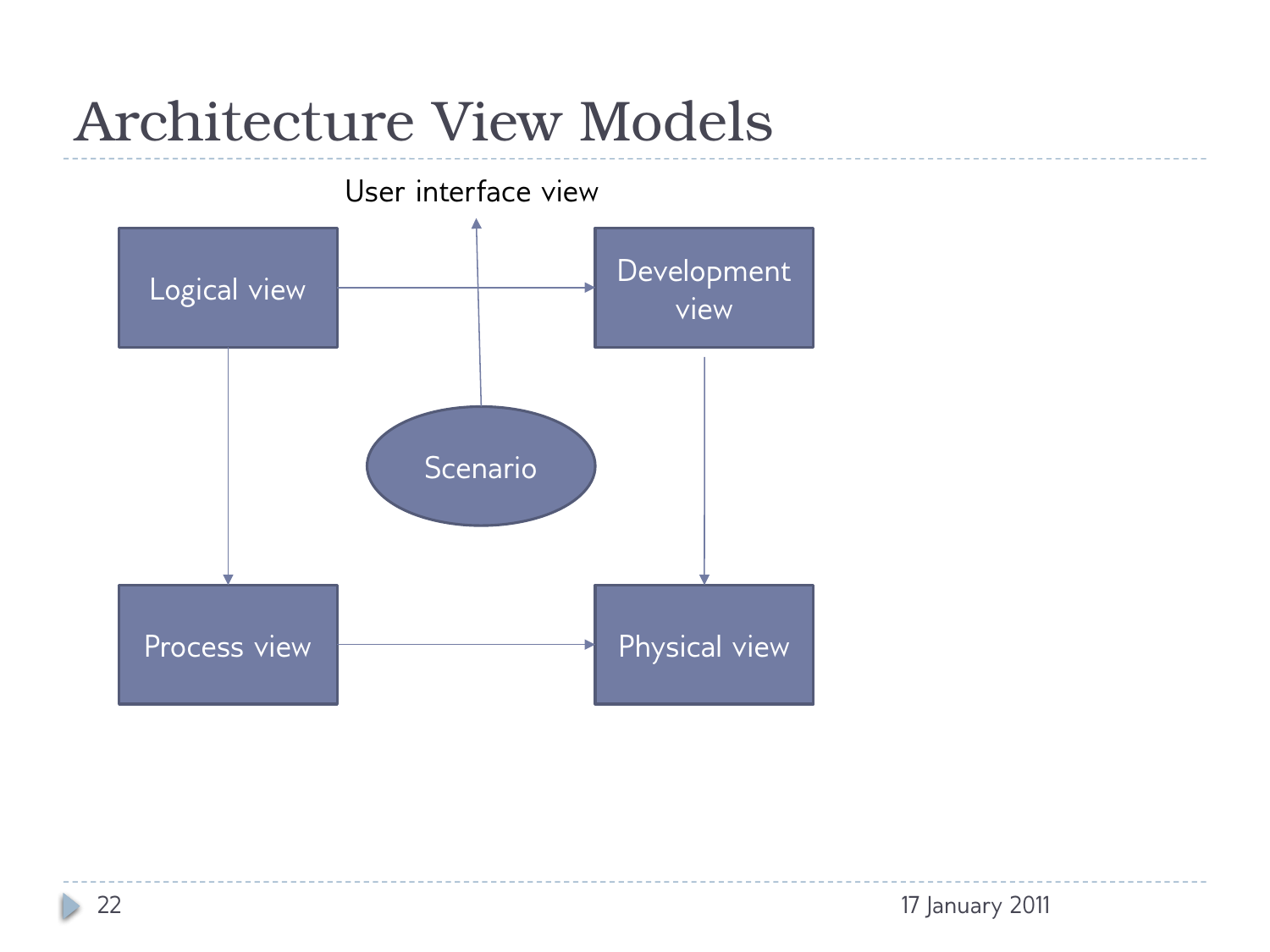

# Architecture View Models
User interface view
Logical view
Development view
Scenario
Process view
Physical view
22
17 January 2011